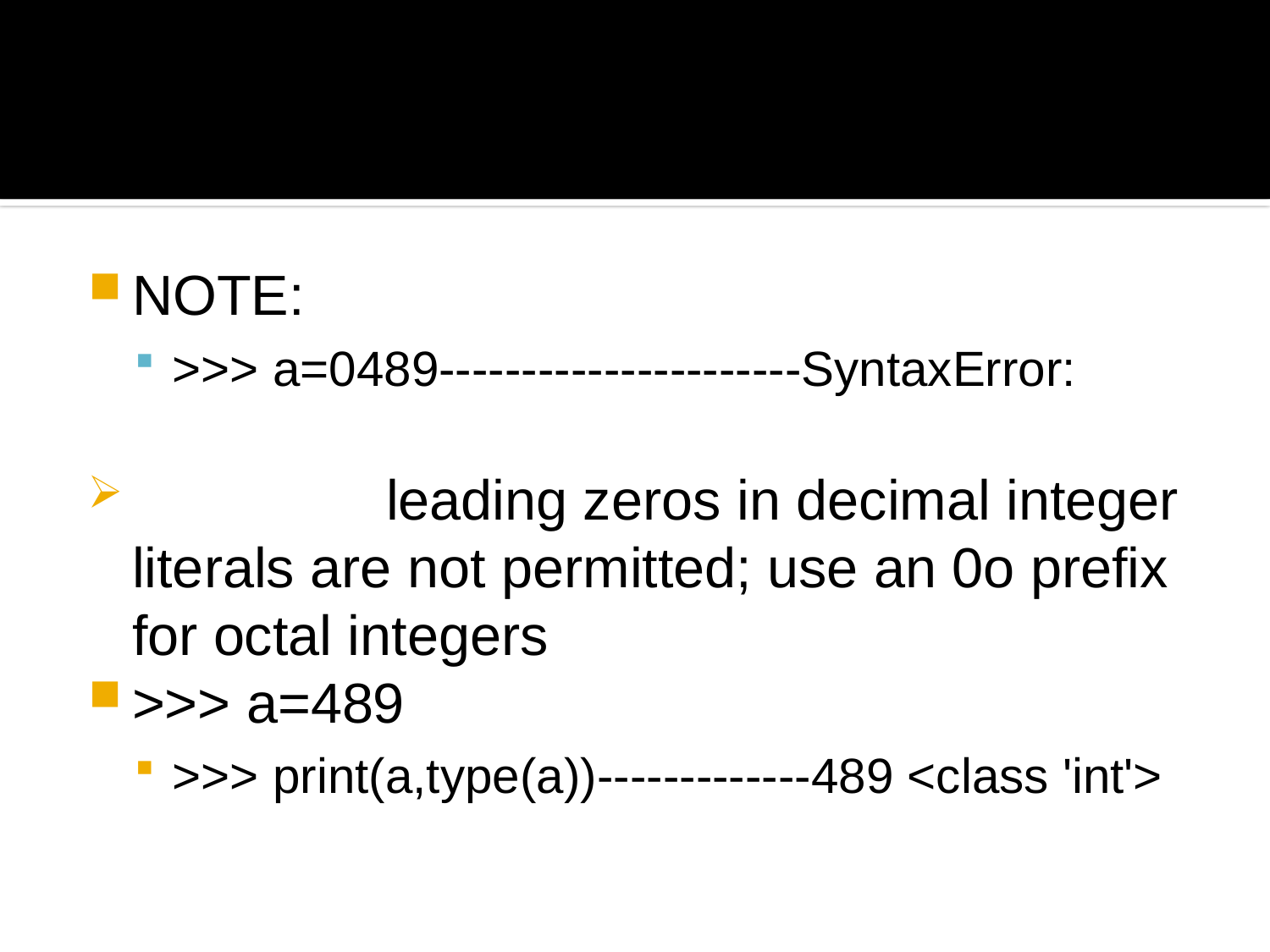

NOTE:
>>> a=0489----------------------SyntaxError:

		leading zeros in decimal integer literals are not permitted; use an 0o prefix for octal integers
>>> a=489
>>> print(a,type(a))-------------489 <class 'int'>